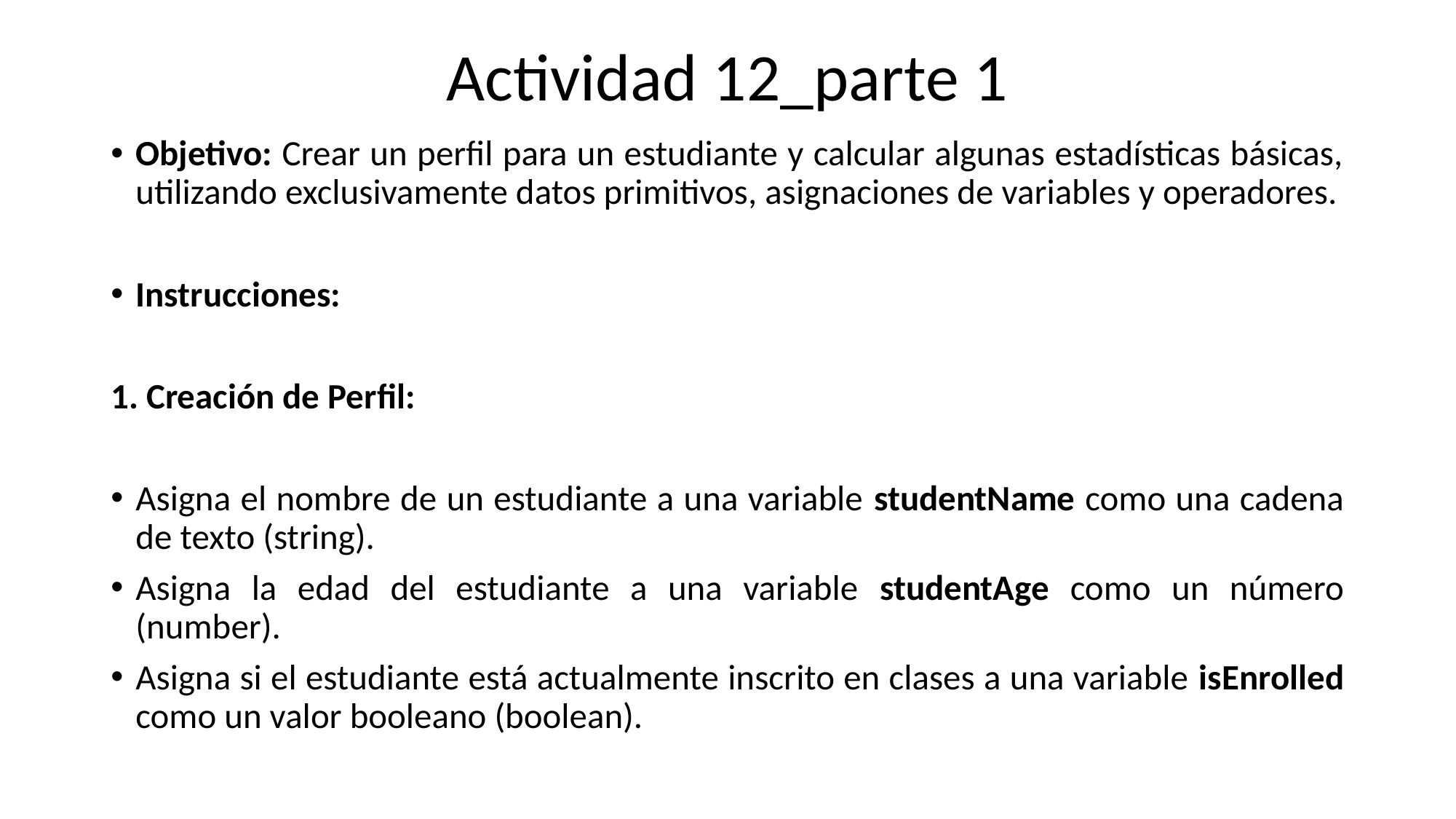

# Actividad 12_parte 1
Objetivo: Crear un perfil para un estudiante y calcular algunas estadísticas básicas, utilizando exclusivamente datos primitivos, asignaciones de variables y operadores.

Instrucciones:

1. Creación de Perfil:

Asigna el nombre de un estudiante a una variable studentName como una cadena de texto (string).
Asigna la edad del estudiante a una variable studentAge como un número (number).
Asigna si el estudiante está actualmente inscrito en clases a una variable isEnrolled como un valor booleano (boolean).